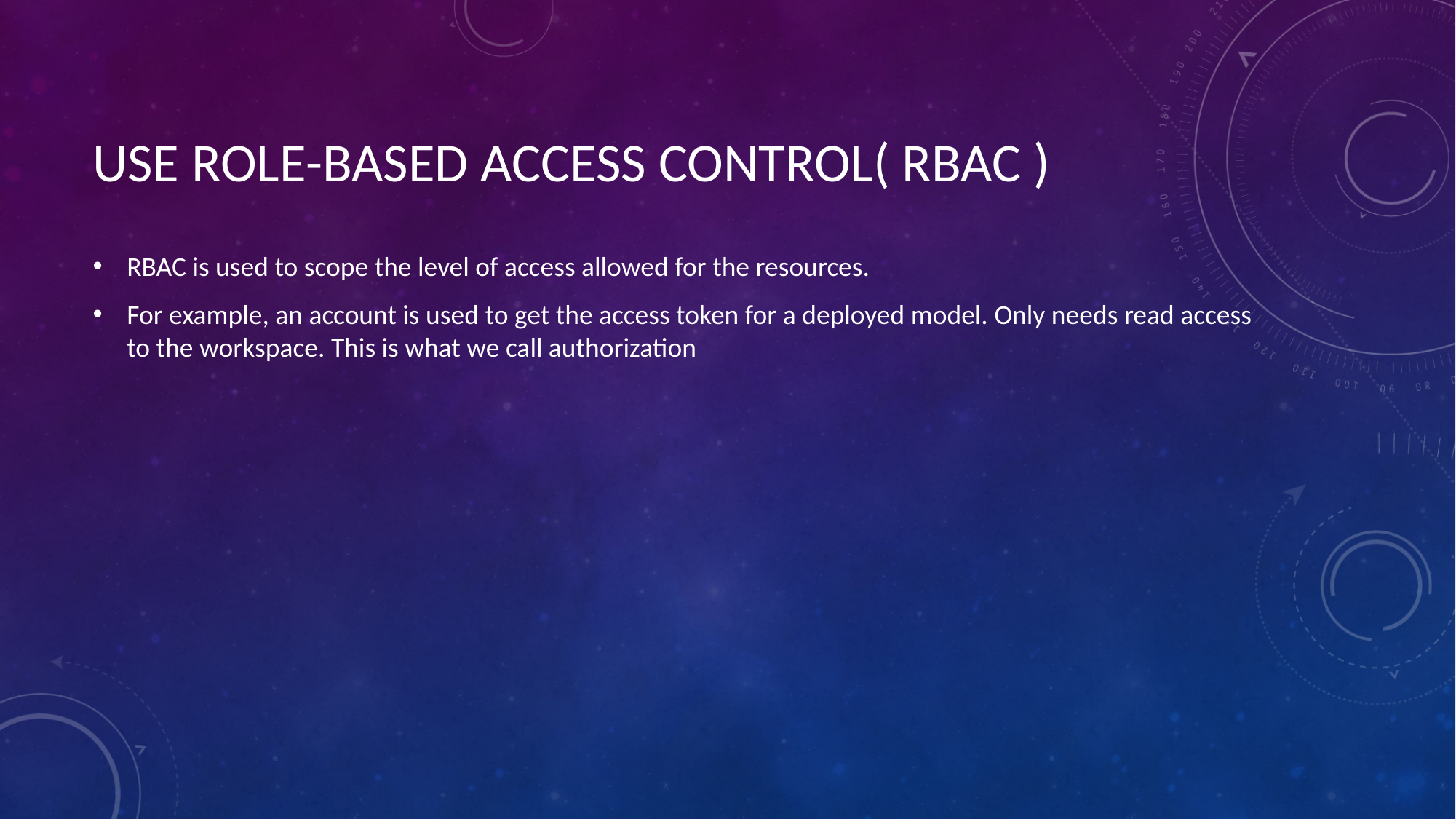

# Use role-based Access Control( RBAC )
RBAC is used to scope the level of access allowed for the resources.
For example, an account is used to get the access token for a deployed model. Only needs read access to the workspace. This is what we call authorization